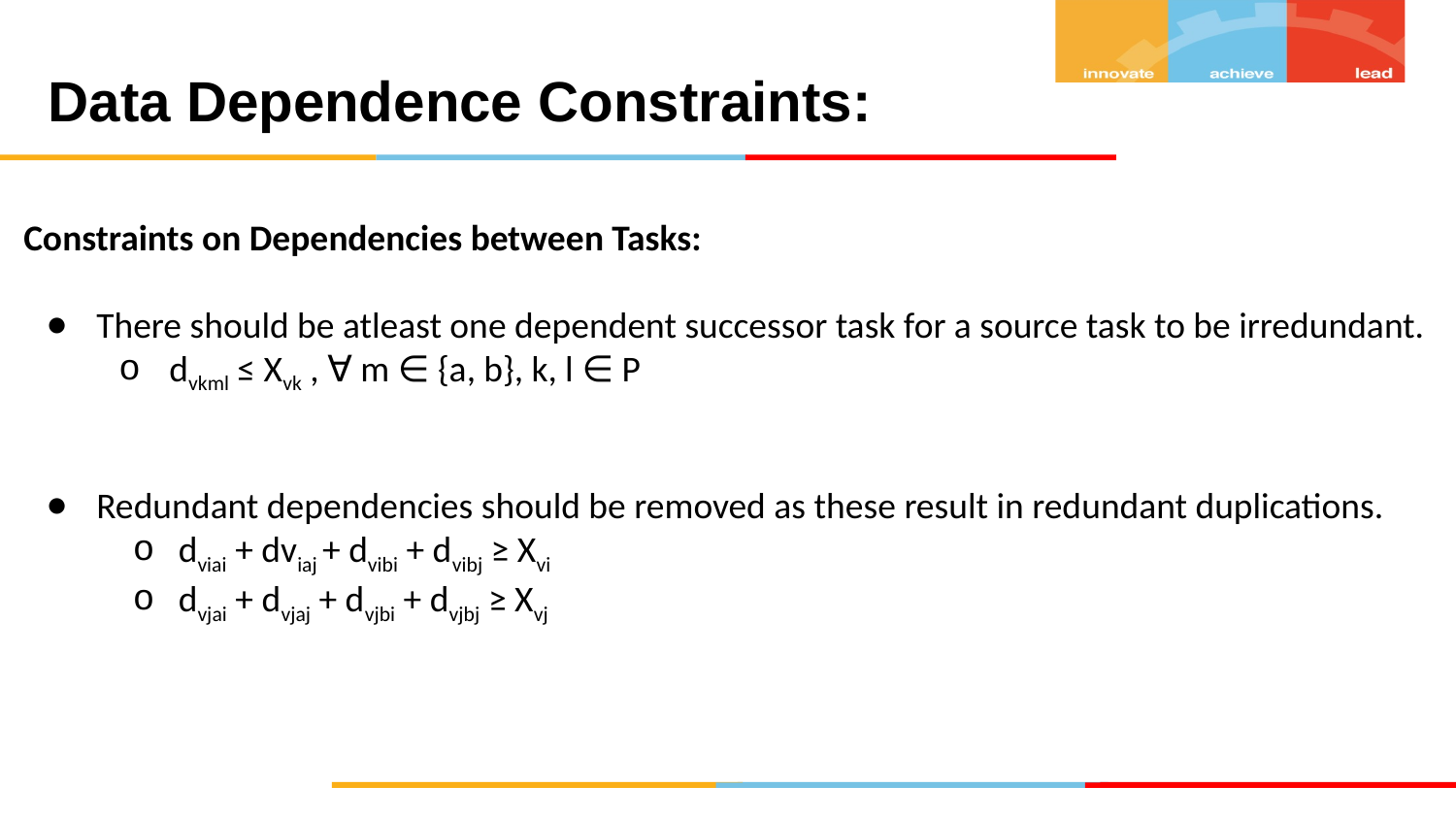

Data Dependence Constraints:

Constraints on Dependencies between Tasks:

There should be atleast one dependent successor task for a source task to be irredundant.
dvkml ≤ Xvk , ∀ m ∈ {a, b}, k, l ∈ P

Redundant dependencies should be removed as these result in redundant duplications.
dviai + dviaj + dvibi + dvibj ≥ Xvi
dvjai + dvjaj + dvjbi + dvjbj ≥ Xvj